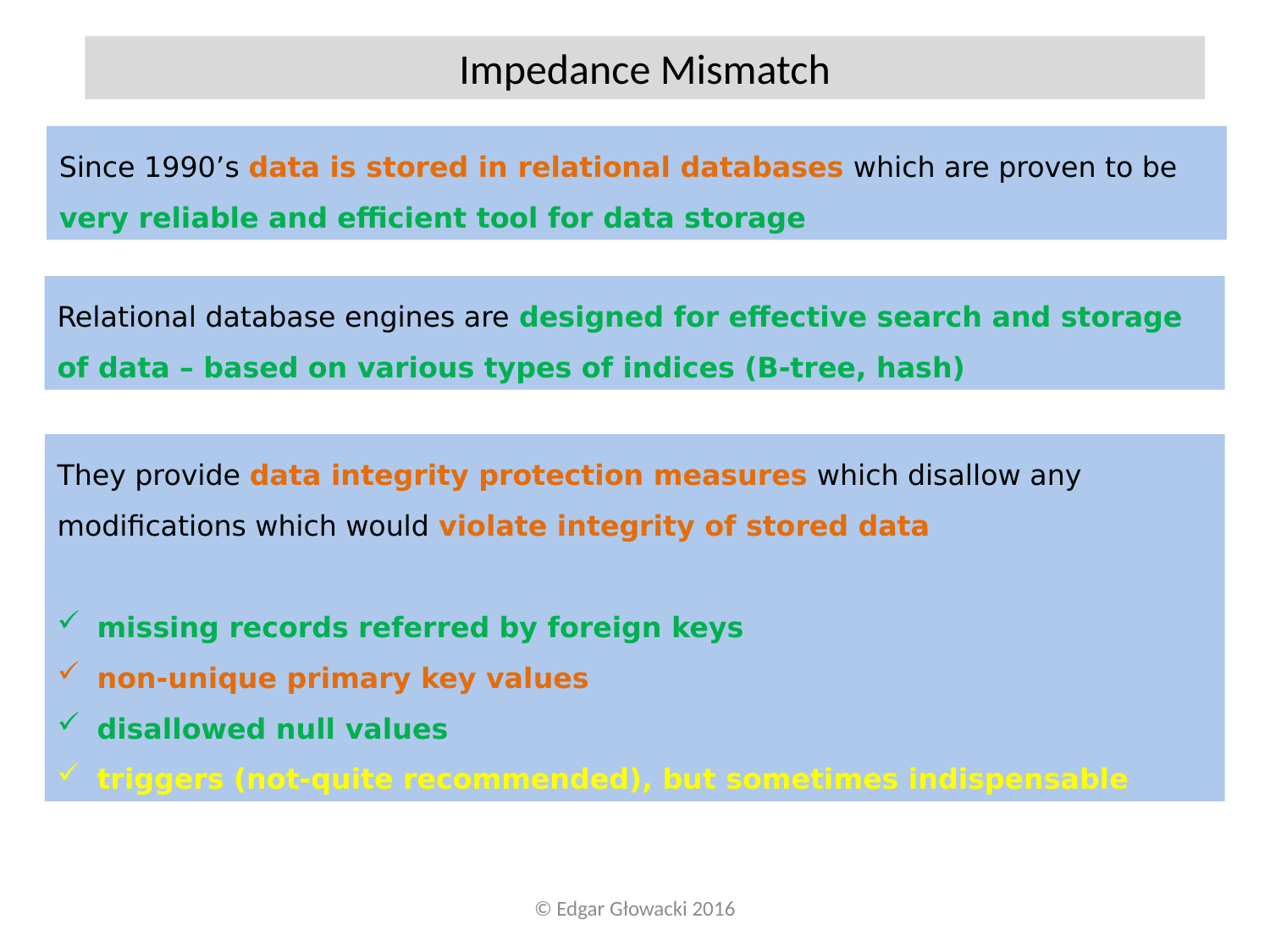

Impedance Mismatch
Since 1990’s data is stored in relational databases which are proven to be very reliable and efficient tool for data storage
Relational database engines are designed for effective search and storage of data – based on various types of indices (B-tree, hash)
They provide data integrity protection measures which disallow any modifications which would violate integrity of stored data

missing records referred by foreign keys
non-unique primary key values
disallowed null values
triggers (not-quite recommended), but sometimes indispensable
© Edgar Głowacki 2016